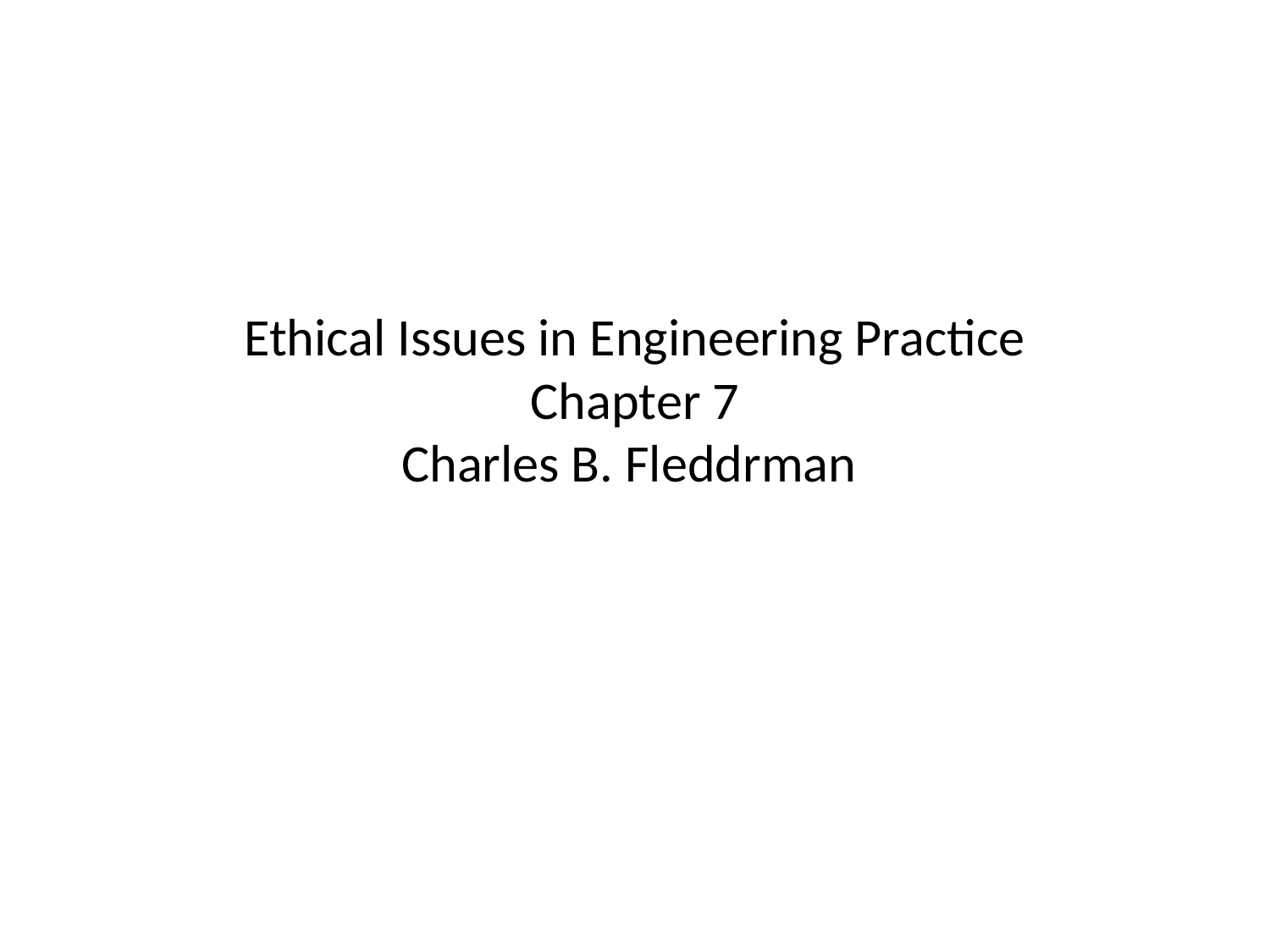

# Ethical Issues in Engineering Practice Chapter 7 Charles B. Fleddrman